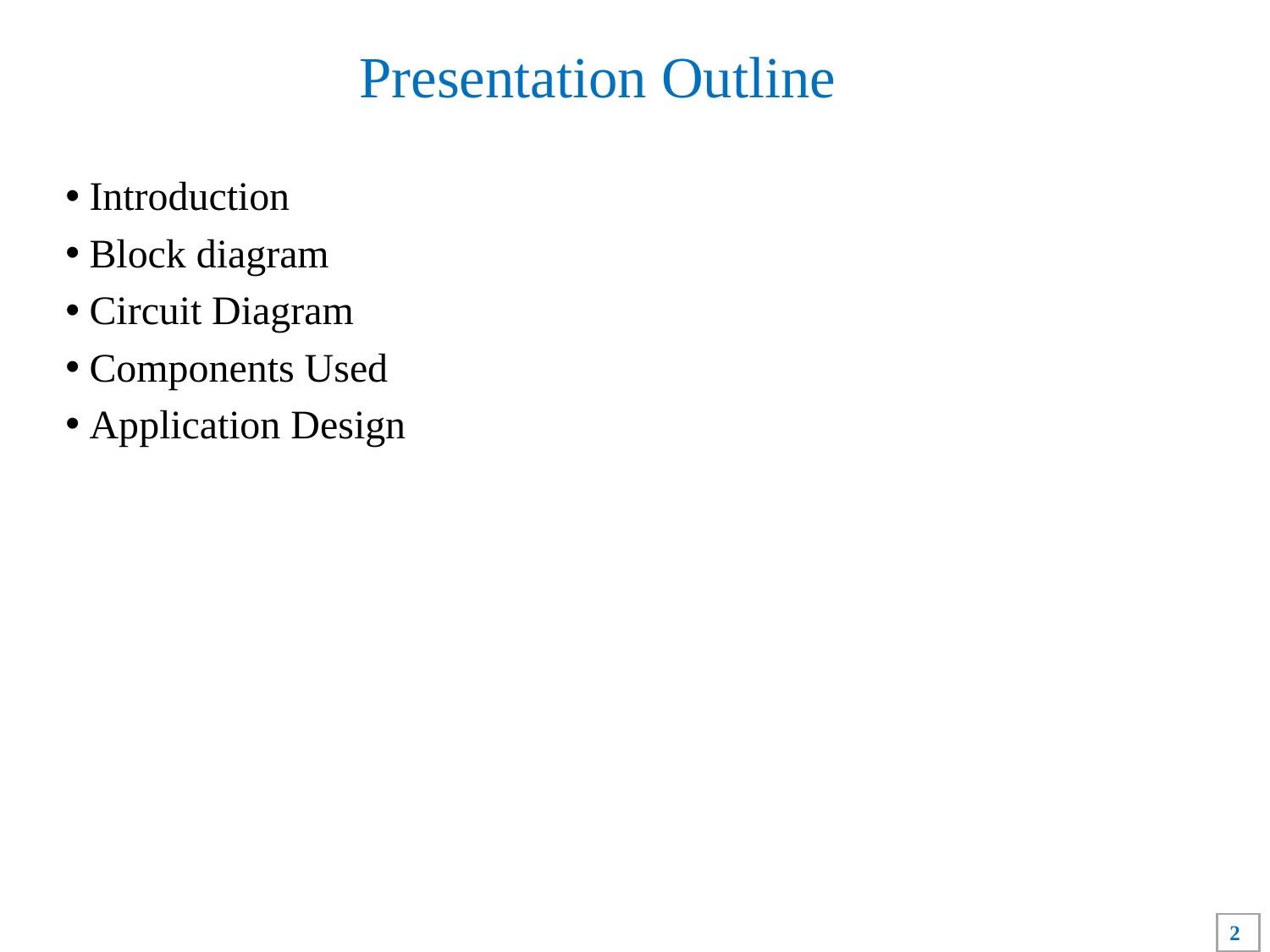

# Presentation Outline
Introduction
Block diagram
Circuit Diagram
Components Used
Application Design

2